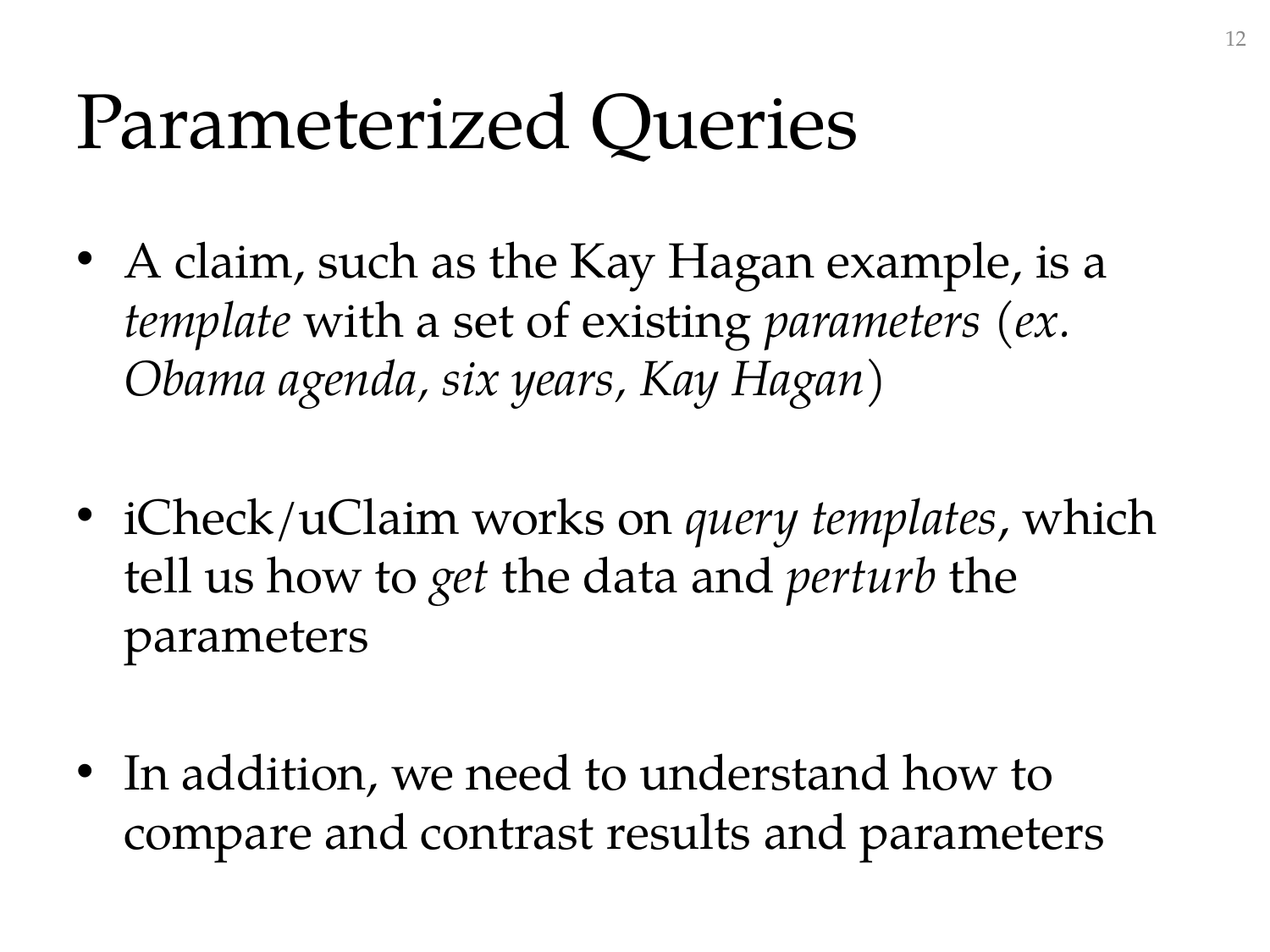

12
# Parameterized Queries
A claim, such as the Kay Hagan example, is a template with a set of existing parameters (ex. Obama agenda, six years, Kay Hagan)

iCheck/uClaim works on query templates, which tell us how to get the data and perturb the parameters

In addition, we need to understand how to compare and contrast results and parameters